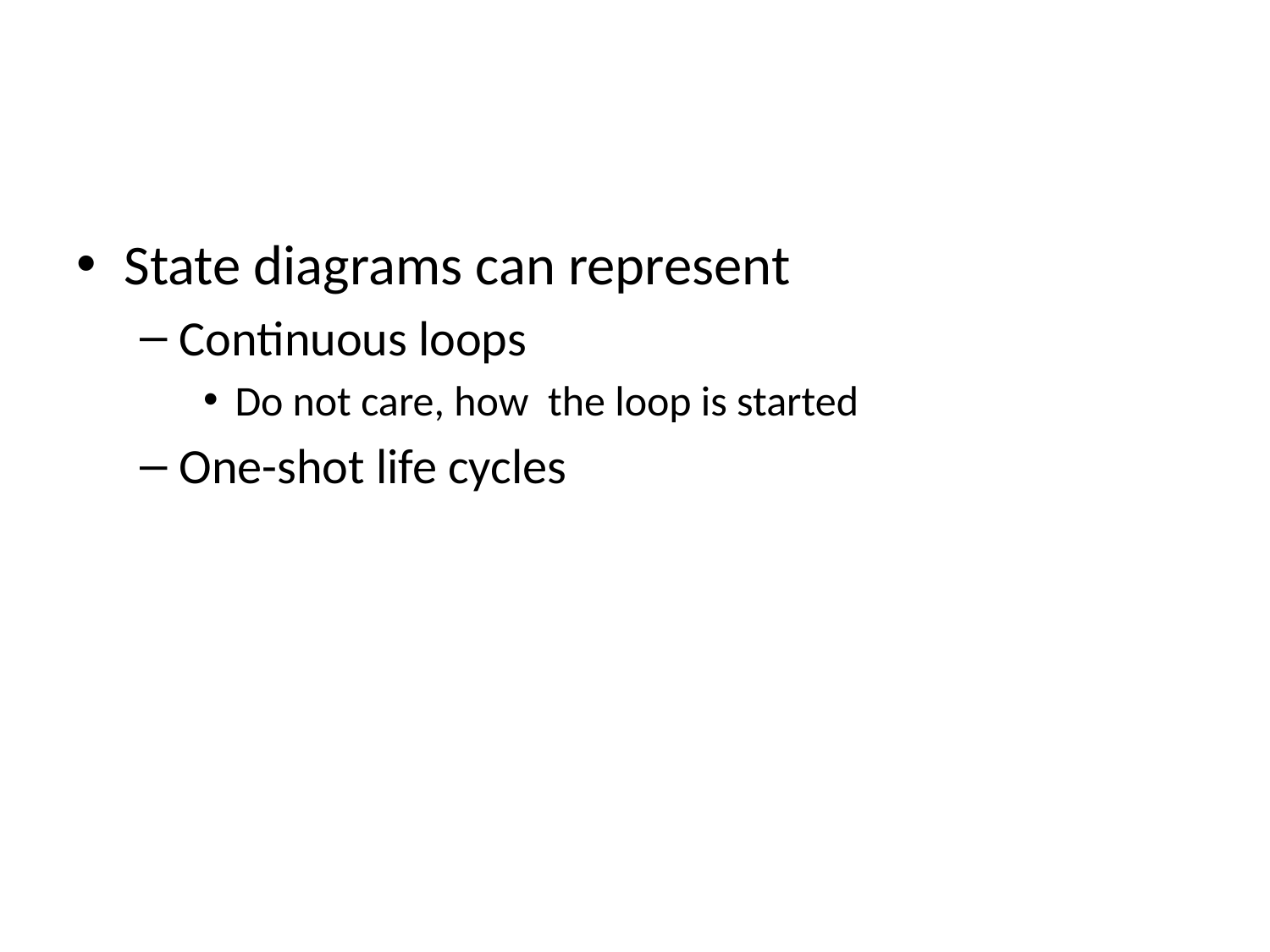

#
State diagrams can represent
Continuous loops
Do not care, how  the loop is started
One-shot life cycles